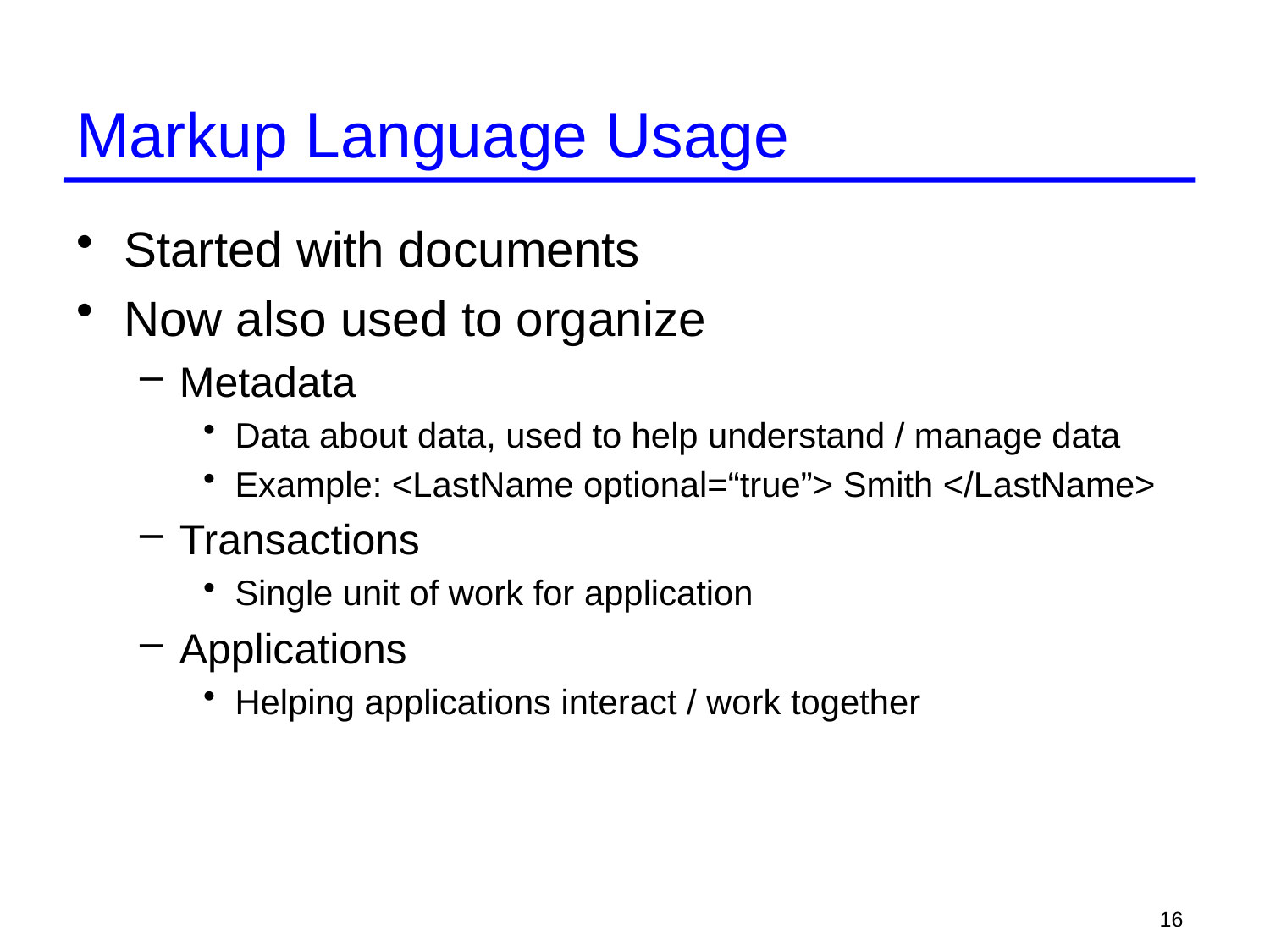

# Markup Language Usage
Started with documents
Now also used to organize
Metadata
Data about data, used to help understand / manage data
Example: <LastName optional=“true”> Smith </LastName>
Transactions
Single unit of work for application
Applications
Helping applications interact / work together
16